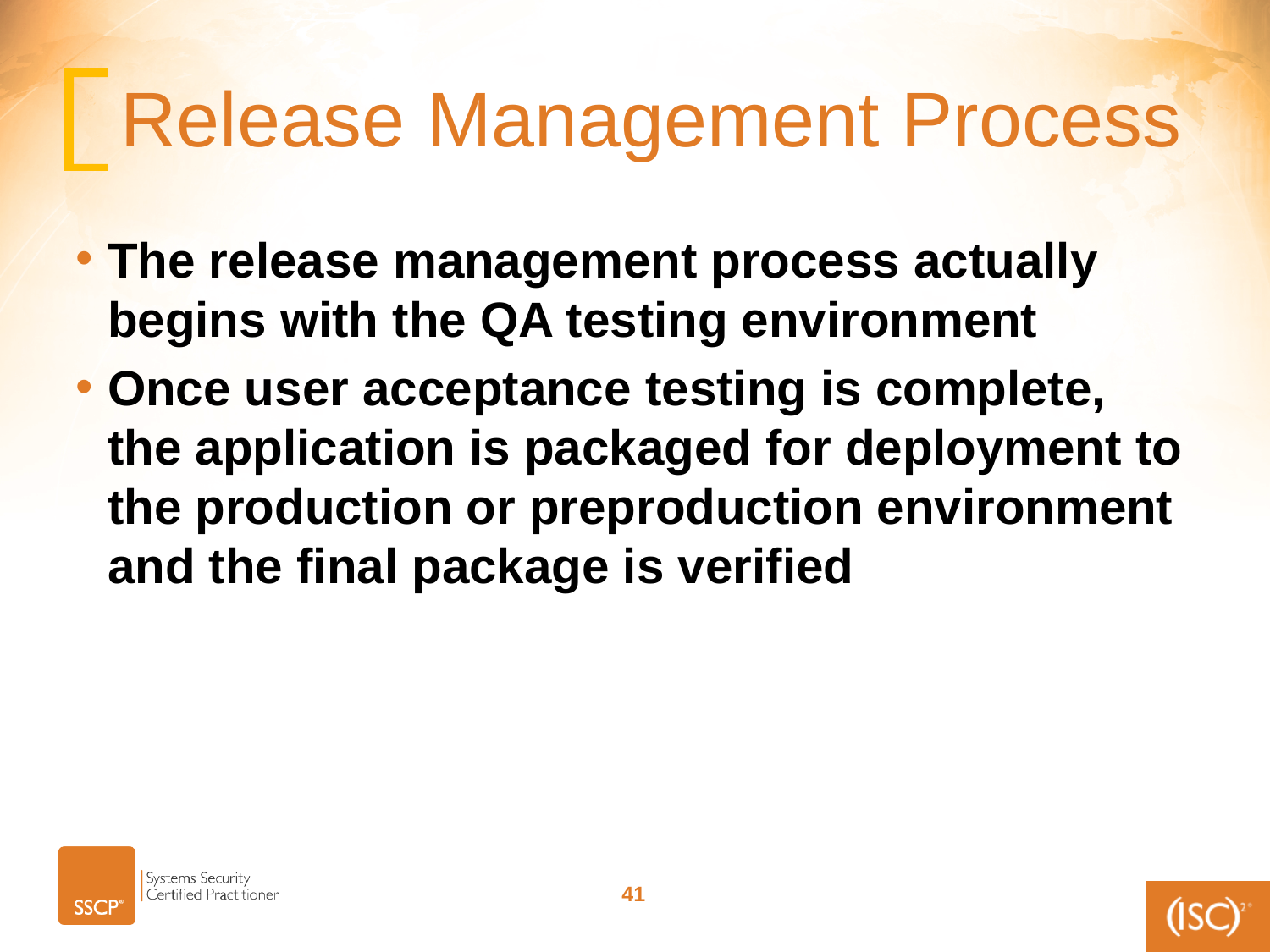

# Release Management Process
The release management process actually begins with the QA testing environment
Once user acceptance testing is complete, the application is packaged for deployment to the production or preproduction environment and the final package is verified